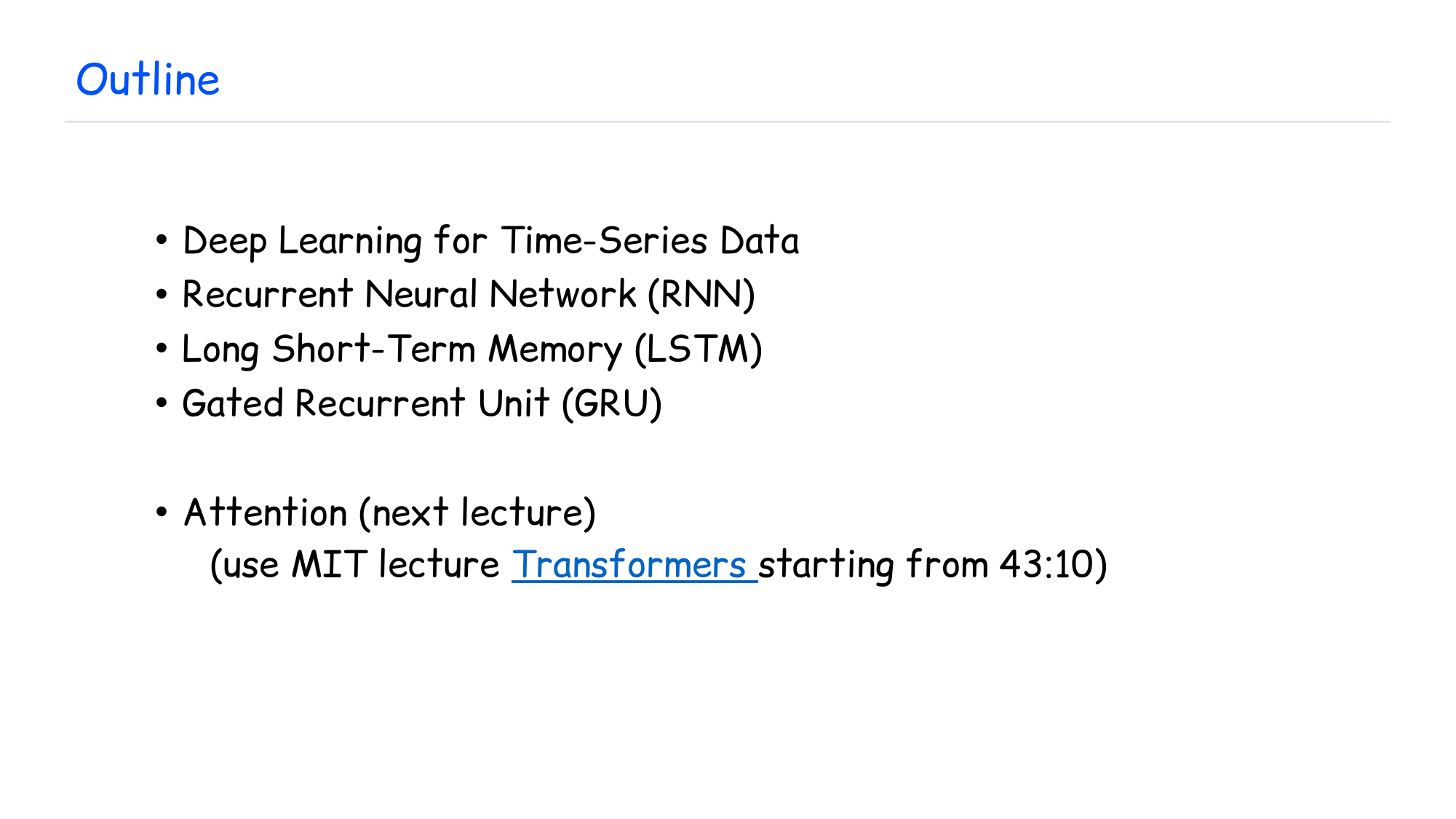

# Outline
Deep Learning for Time-Series Data
Recurrent Neural Network (RNN)
Long Short-Term Memory (LSTM)
Gated Recurrent Unit (GRU)

Attention (next lecture)
(use MIT lecture Transformers starting from 43:10)